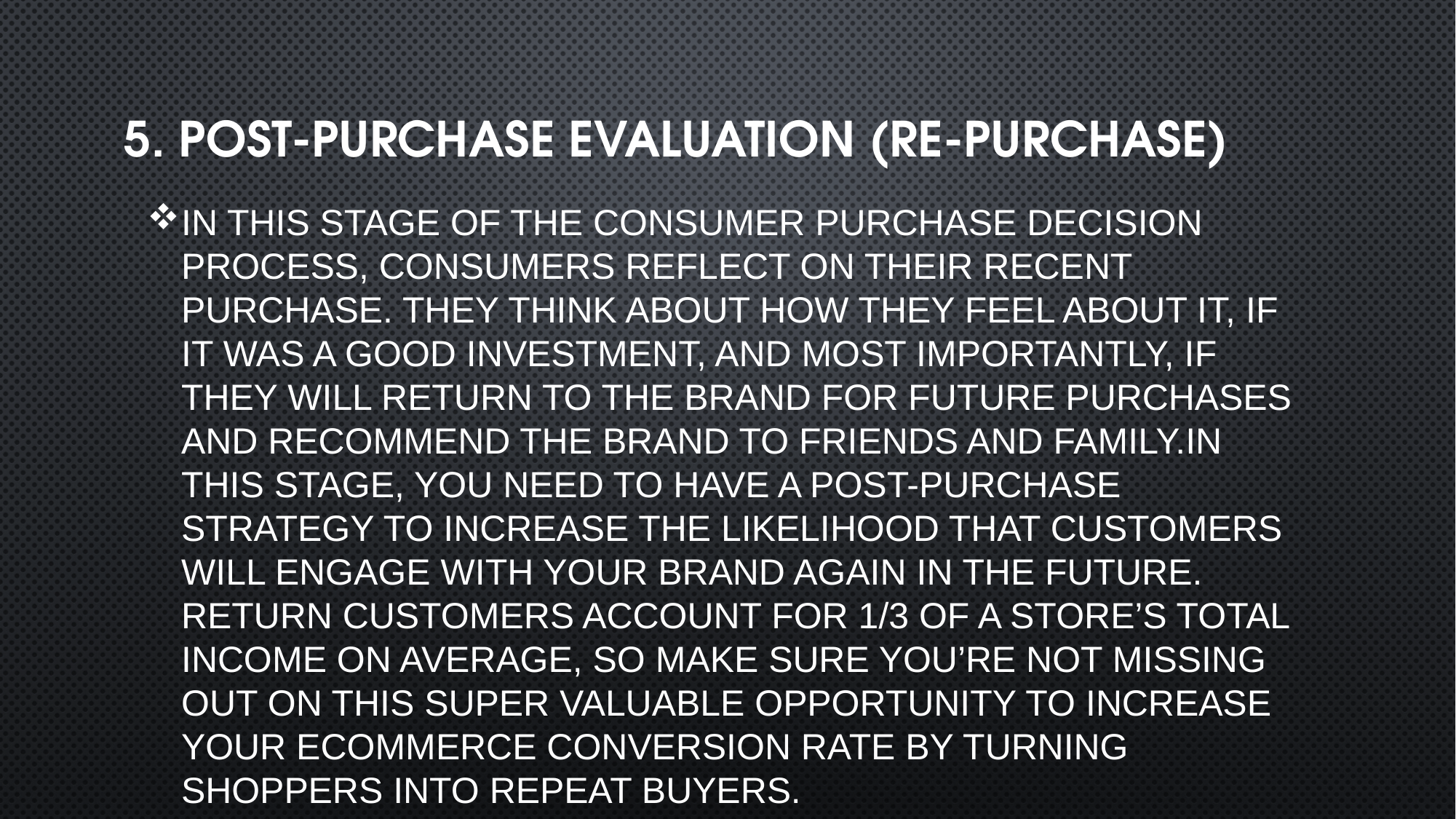

# 5. Post-purchase evaluation (re-purchase)
In this stage of the consumer purchase decision process, consumers reflect on their recent purchase. They think about how they feel about it, if it was a good investment, and most importantly, if they will return to the brand for future purchases and recommend the brand to friends and family.In this stage, you need to have a post-purchase strategy to increase the likelihood that customers will engage with your brand again in the future. Return customers account for 1/3 of a store’s total income on average, so make sure you’re not missing out on this super valuable opportunity to increase your eCommerce conversion rate by turning shoppers into repeat buyers.